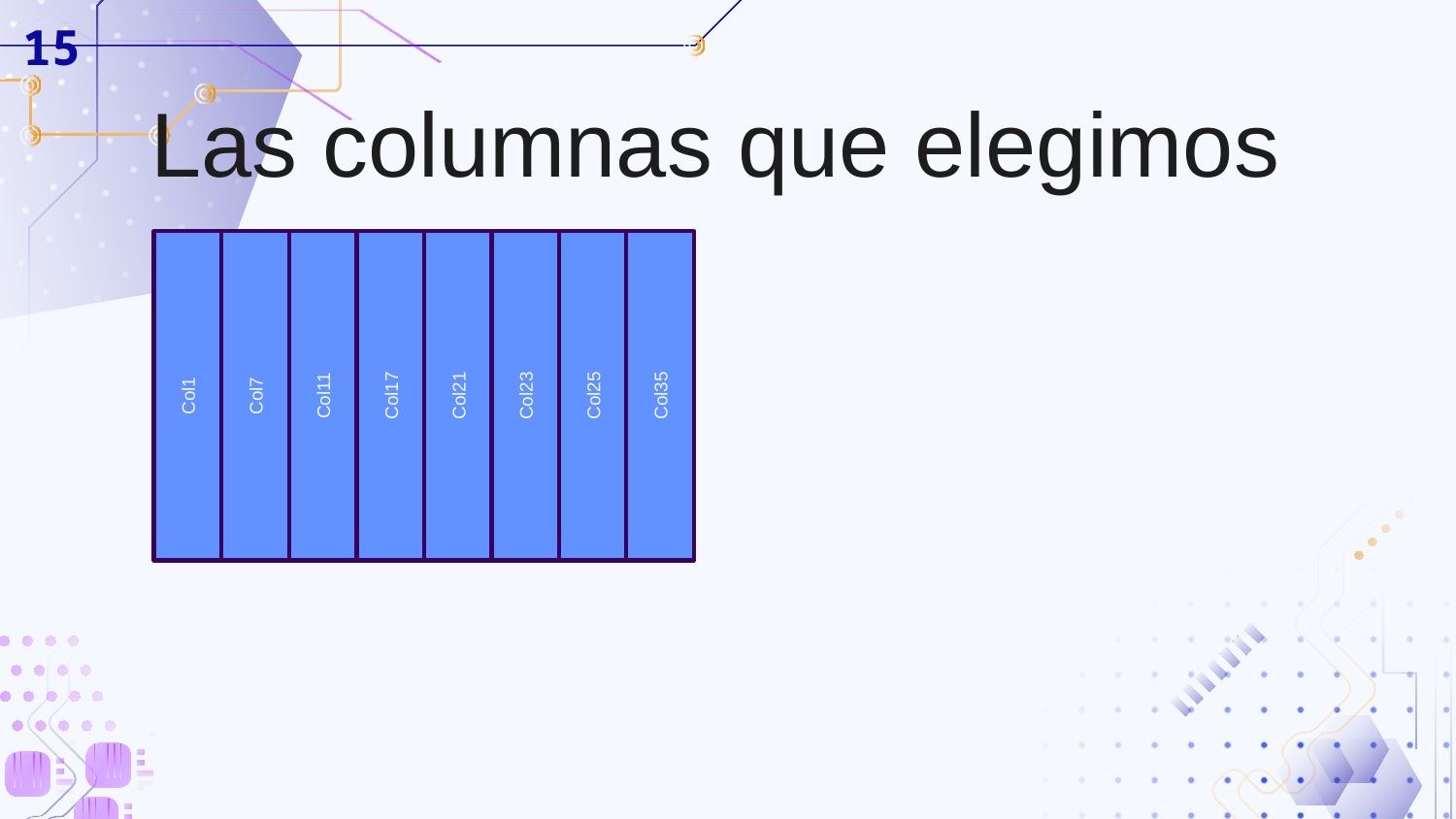

15
Las columnas que elegimos
Col1
Col7
Col11
Col17
Col21
Col23
Col25
Col35